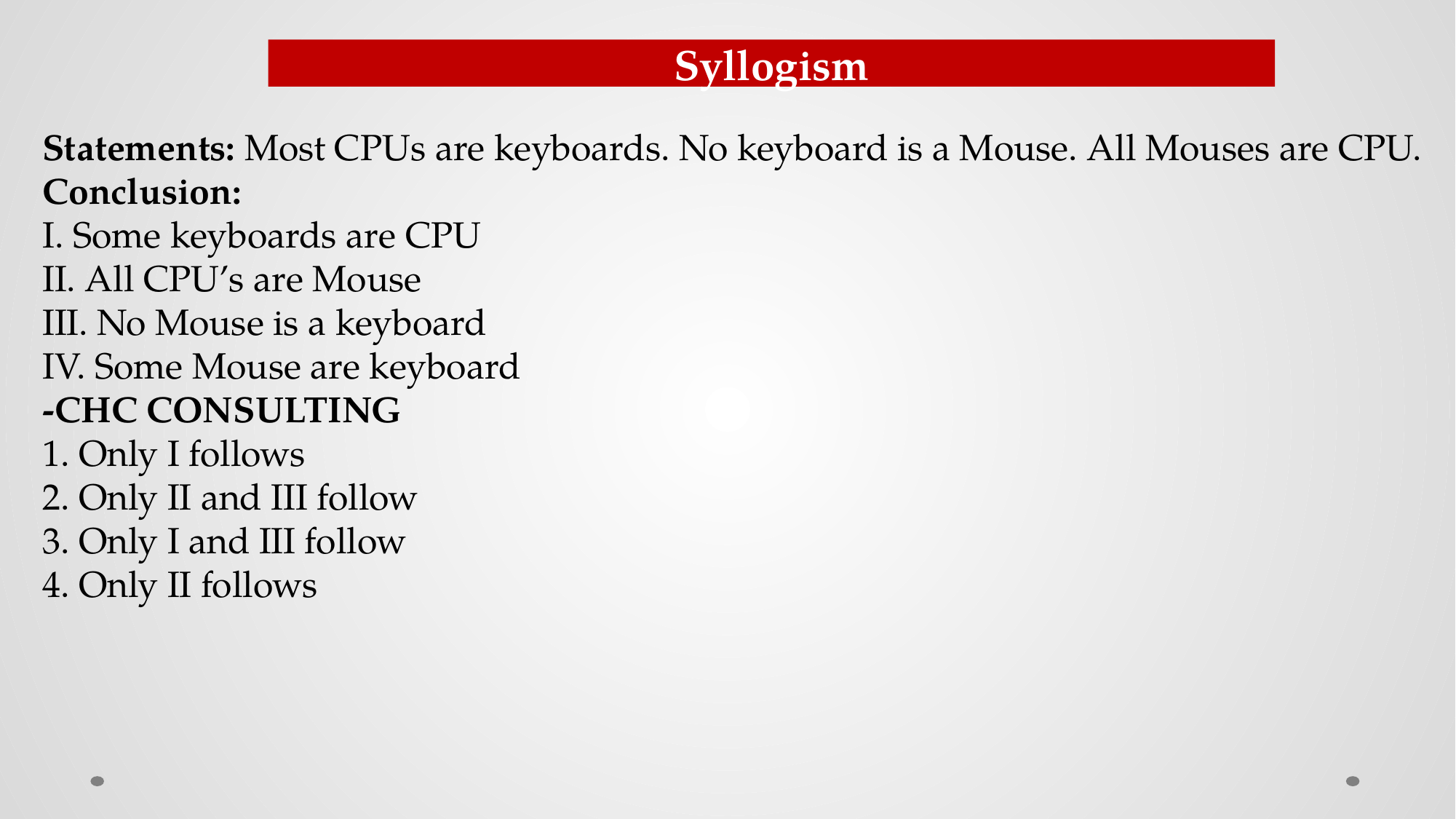

Syllogism
Statements: Most CPUs are keyboards. No keyboard is a Mouse. All Mouses are CPU.
Conclusion:
I. Some keyboards are CPU
II. All CPU’s are Mouse
III. No Mouse is a keyboard
IV. Some Mouse are keyboard
-CHC CONSULTING
1. Only I follows
2. Only II and III follow
3. Only I and III follow
4. Only II follows